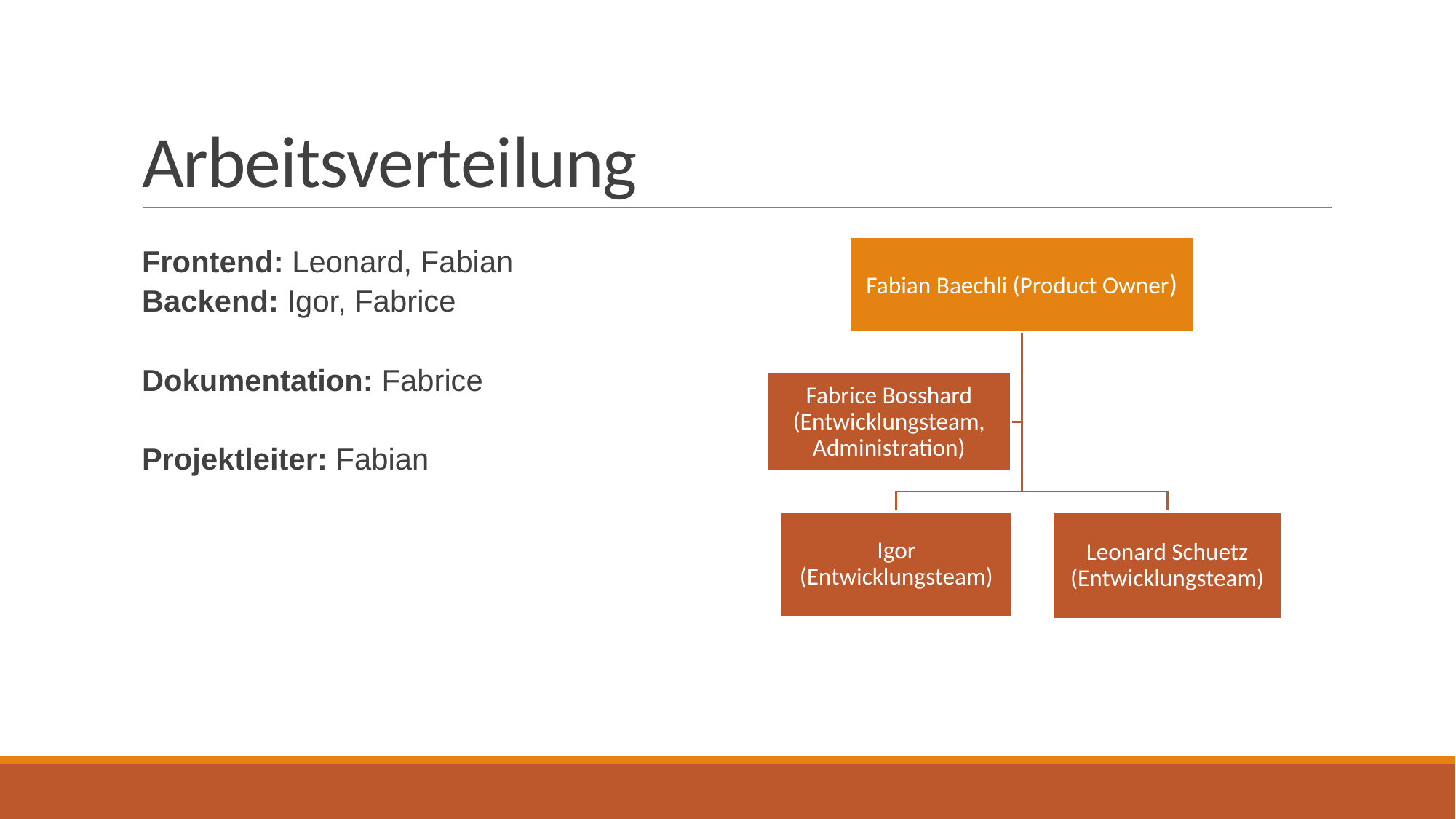

# Arbeitsverteilung

Frontend: Leonard, Fabian
Backend: Igor, Fabrice

Dokumentation: Fabrice

Projektleiter: Fabian
Fabian Baechli (Product Owner)
Igor (Entwicklungsteam)
Leonard Schuetz (Entwicklungsteam)
Fabrice Bosshard (Entwicklungsteam, Administration)